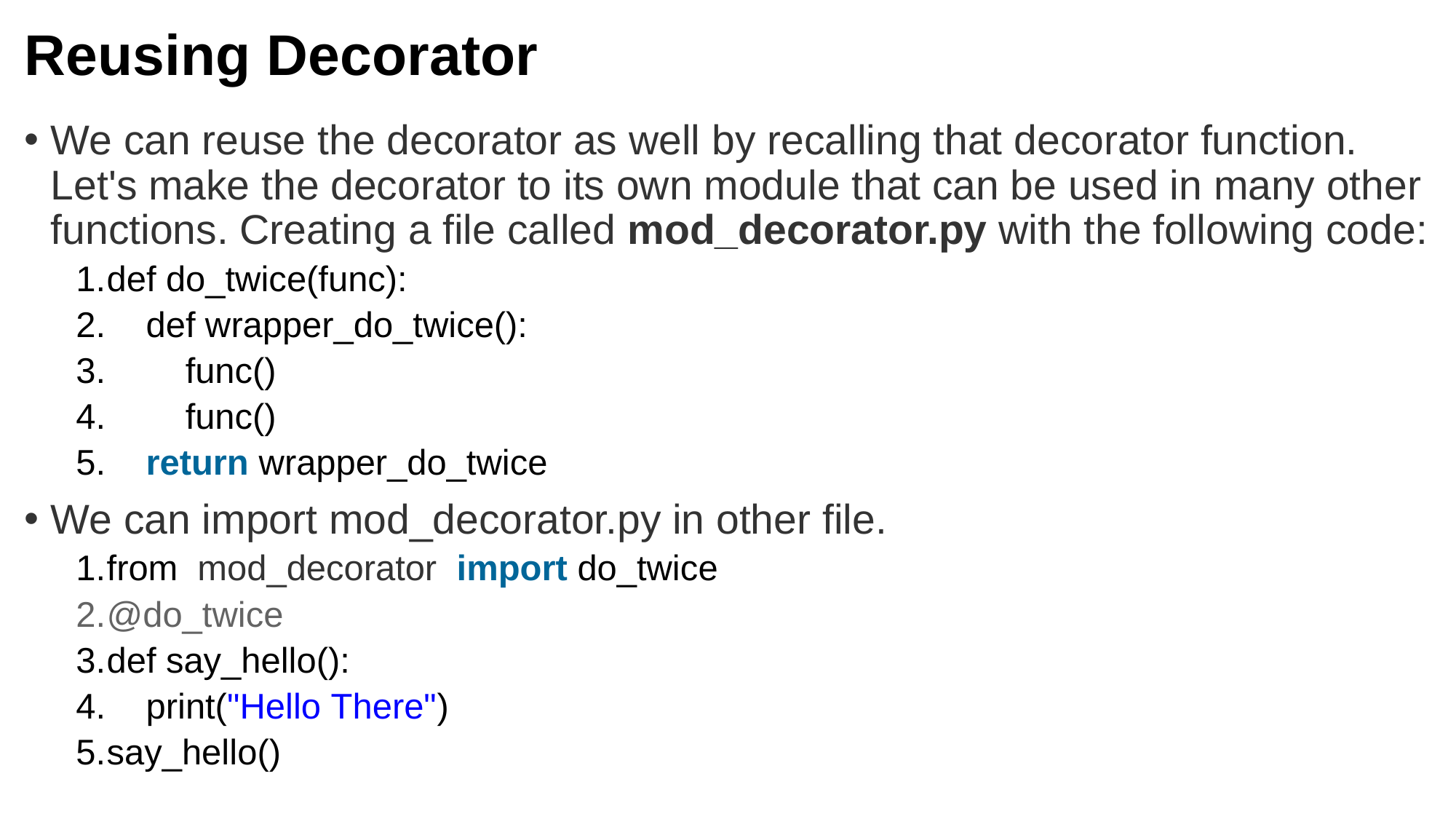

# Reusing Decorator
We can reuse the decorator as well by recalling that decorator function. Let's make the decorator to its own module that can be used in many other functions. Creating a file called mod_decorator.py with the following code:
def do_twice(func):
    def wrapper_do_twice():
        func()
        func()
    return wrapper_do_twice
We can import mod_decorator.py in other file.
from  mod_decorator  import do_twice
@do_twice
def say_hello():
    print("Hello There")
say_hello()